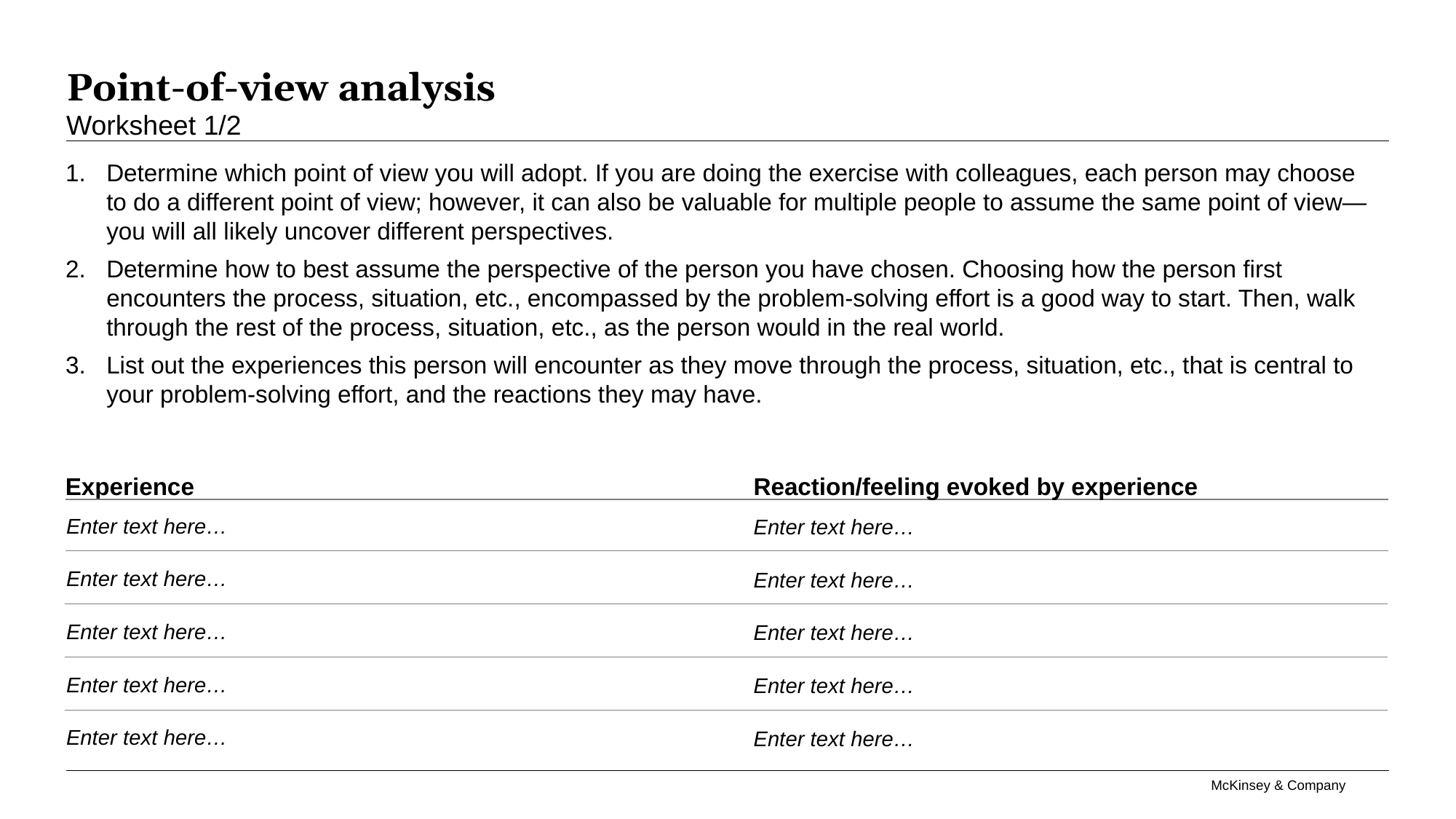

# Point-of-view analysis
Worksheet 1/2
Enter text here…
Enter text here…
Enter text here…
Enter text here…
Enter text here…
Enter text here…
Enter text here…
Enter text here…
Enter text here…
Enter text here…